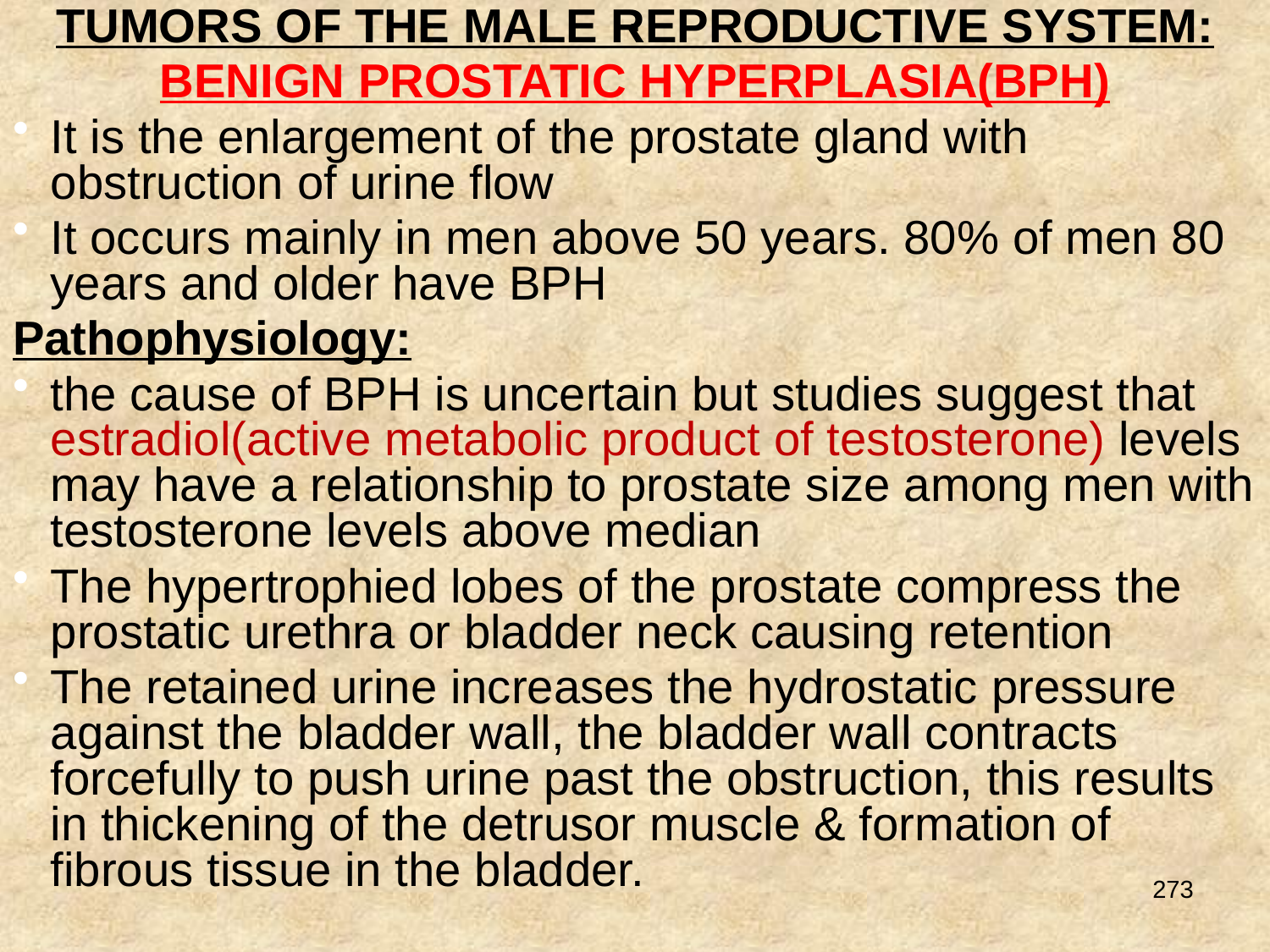

TUMORS OF THE MALE REPRODUCTIVE SYSTEM:
BENIGN PROSTATIC HYPERPLASIA(BPH)
It is the enlargement of the prostate gland with obstruction of urine flow
It occurs mainly in men above 50 years. 80% of men 80 years and older have BPH
Pathophysiology:
the cause of BPH is uncertain but studies suggest that estradiol(active metabolic product of testosterone) levels may have a relationship to prostate size among men with testosterone levels above median
The hypertrophied lobes of the prostate compress the prostatic urethra or bladder neck causing retention
The retained urine increases the hydrostatic pressure against the bladder wall, the bladder wall contracts forcefully to push urine past the obstruction, this results in thickening of the detrusor muscle & formation of fibrous tissue in the bladder.
# .
273